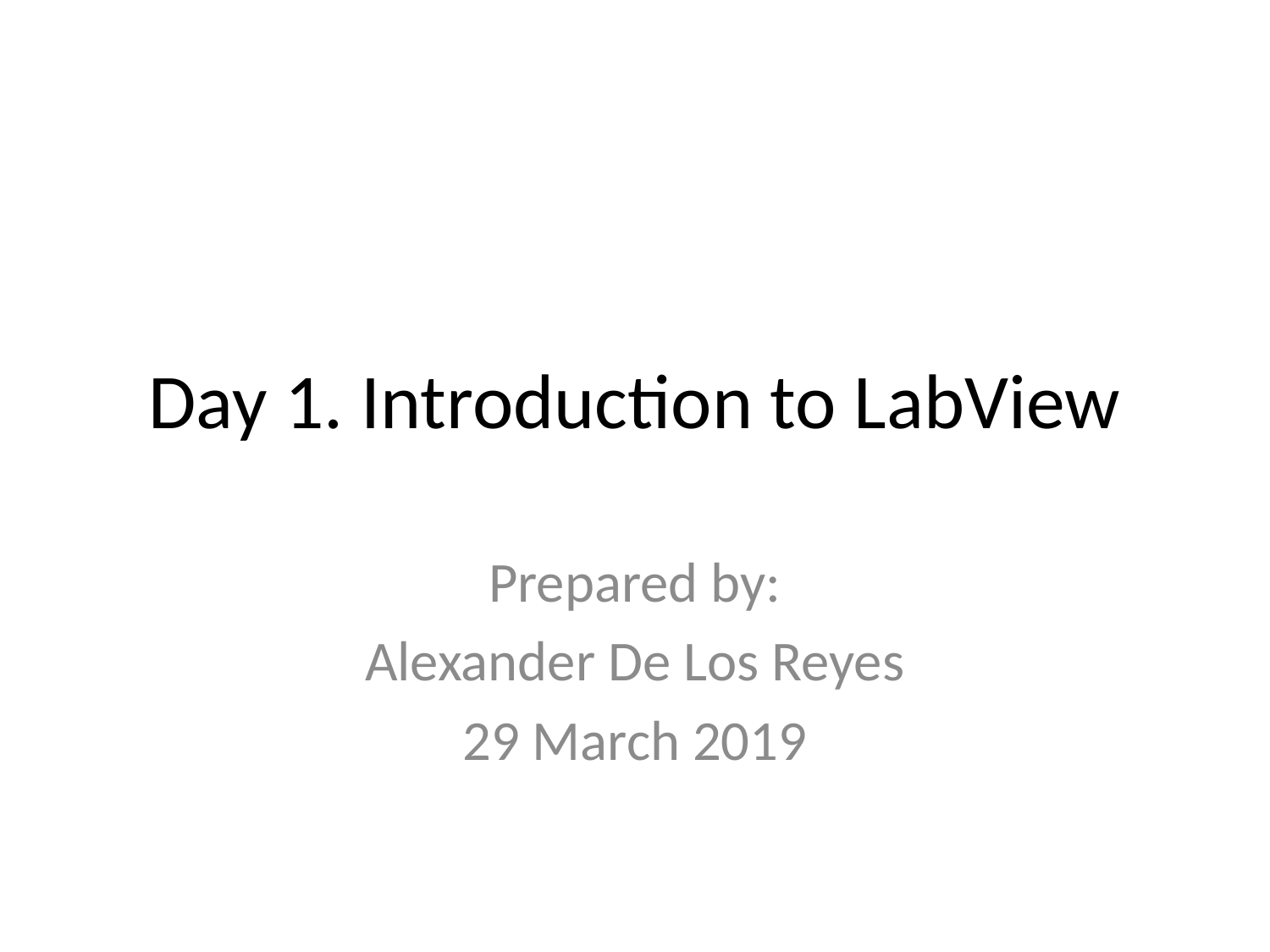

# Day 1. Introduction to LabView
Prepared by:
Alexander De Los Reyes
29 March 2019